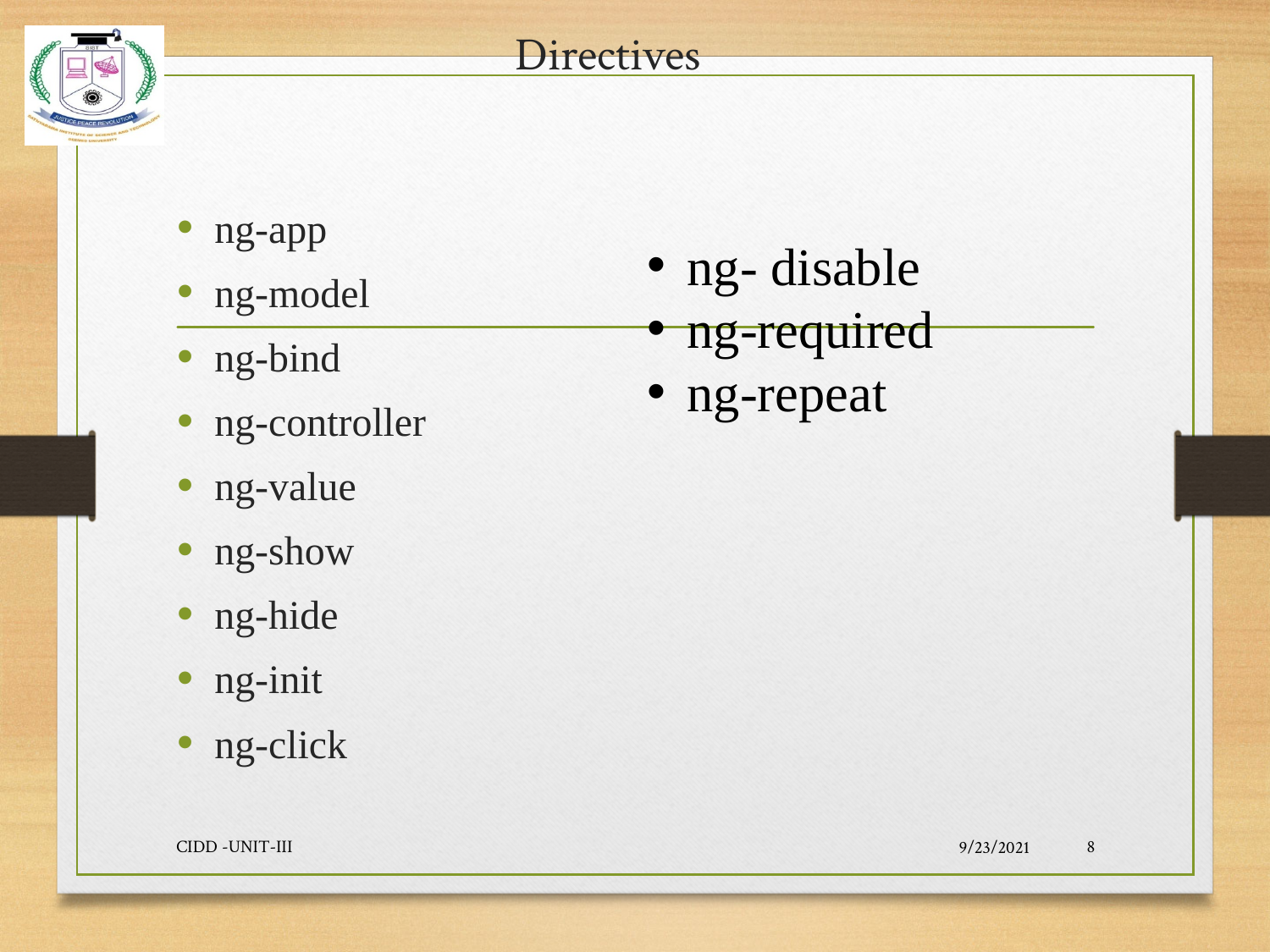

# Directives
ng-app
ng-model
ng-bind
ng-controller
ng-value
ng-show
ng-hide
ng-init
ng-click

ng- disable
ng-required
ng-repeat

CIDD -UNIT-III
9/23/2021
8